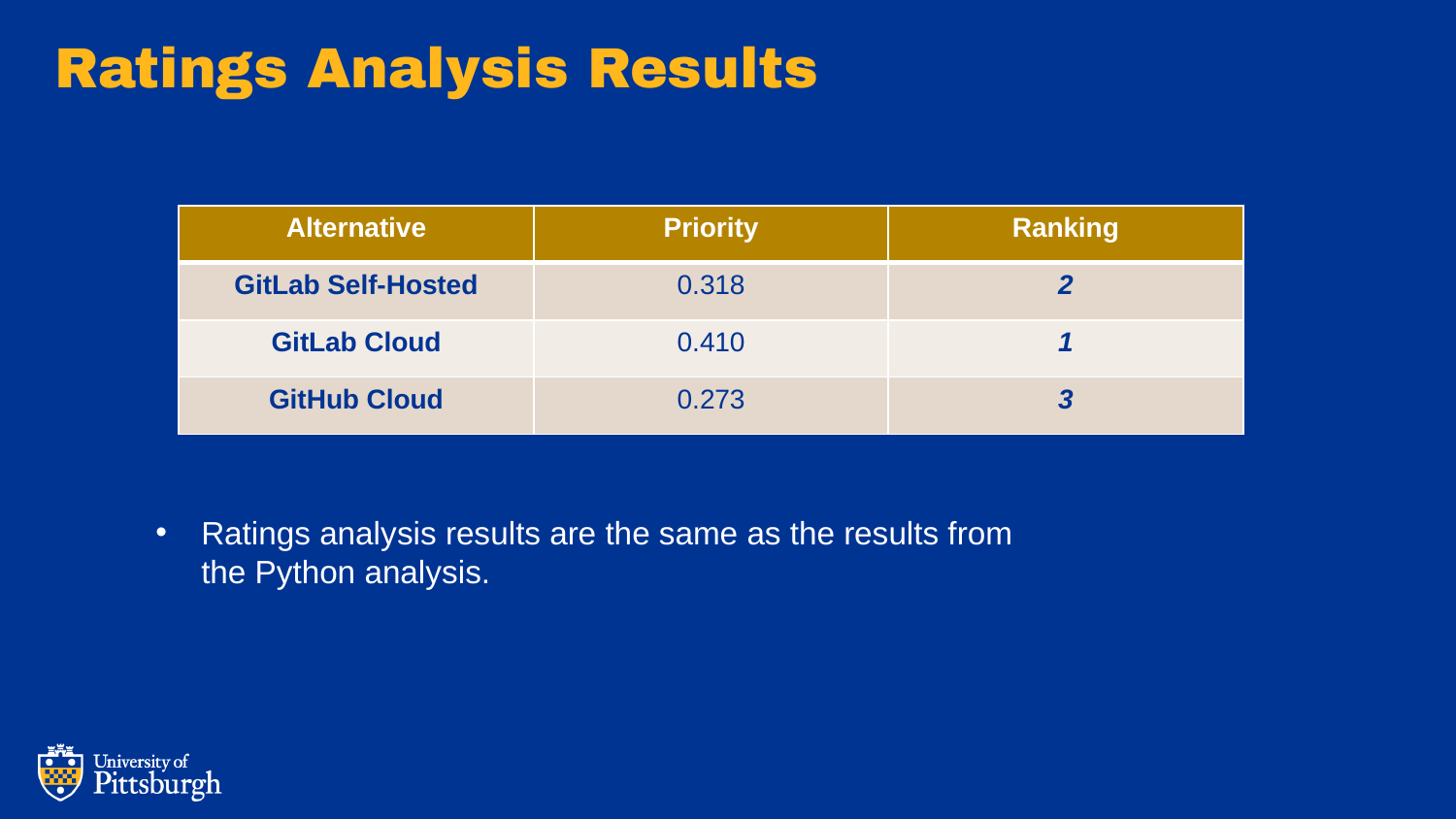

# Ratings Analysis Results
| Alternative | Priority | Ranking |
| --- | --- | --- |
| GitLab Self-Hosted | 0.318 | 2 |
| GitLab Cloud | 0.410 | 1 |
| GitHub Cloud | 0.273 | 3 |
Ratings analysis results are the same as the results from the Python analysis.